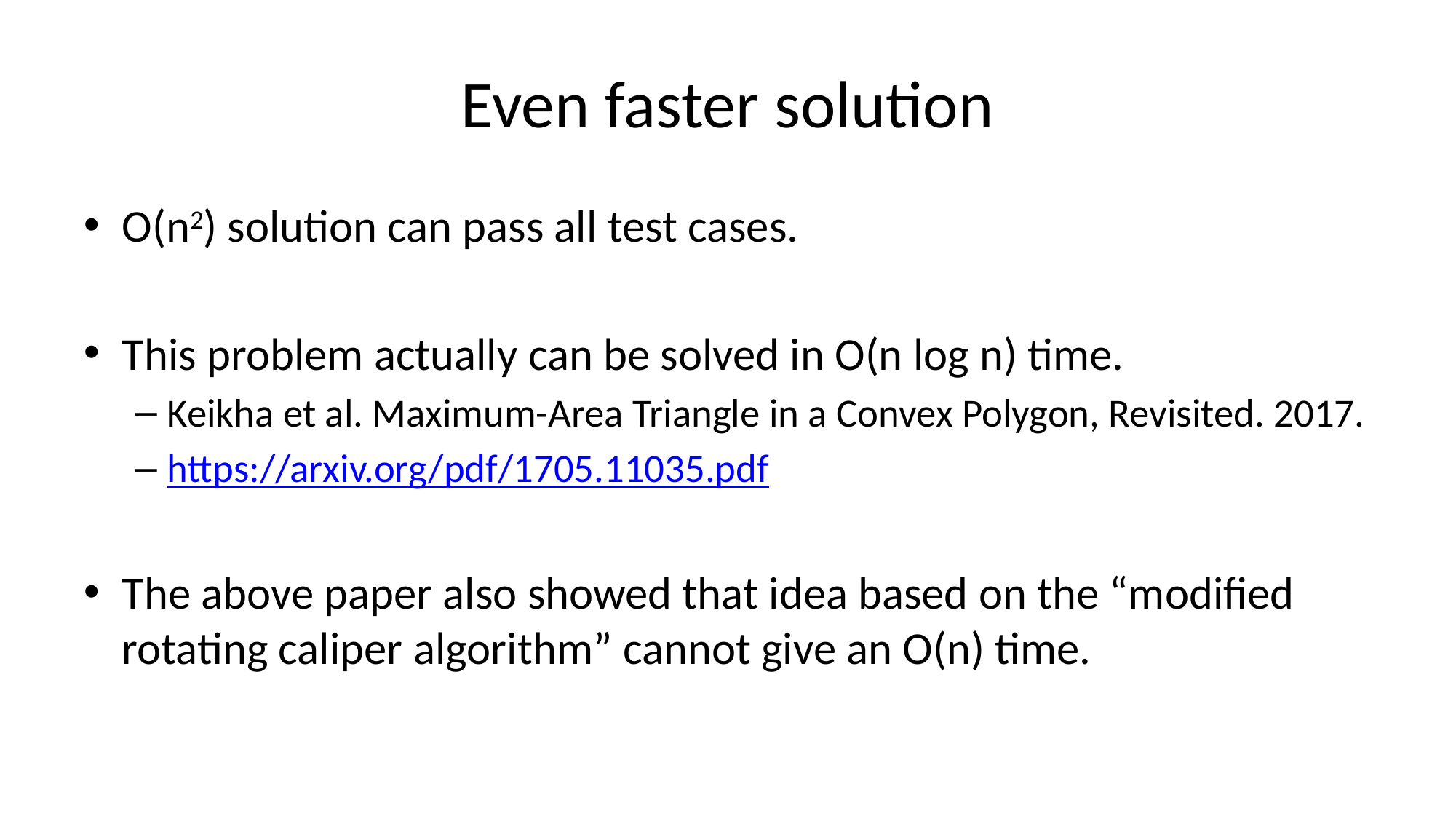

# Even faster solution
O(n2) solution can pass all test cases.

This problem actually can be solved in O(n log n) time.
Keikha et al. Maximum-Area Triangle in a Convex Polygon, Revisited. 2017.
https://arxiv.org/pdf/1705.11035.pdf

The above paper also showed that idea based on the “modified rotating caliper algorithm” cannot give an O(n) time.